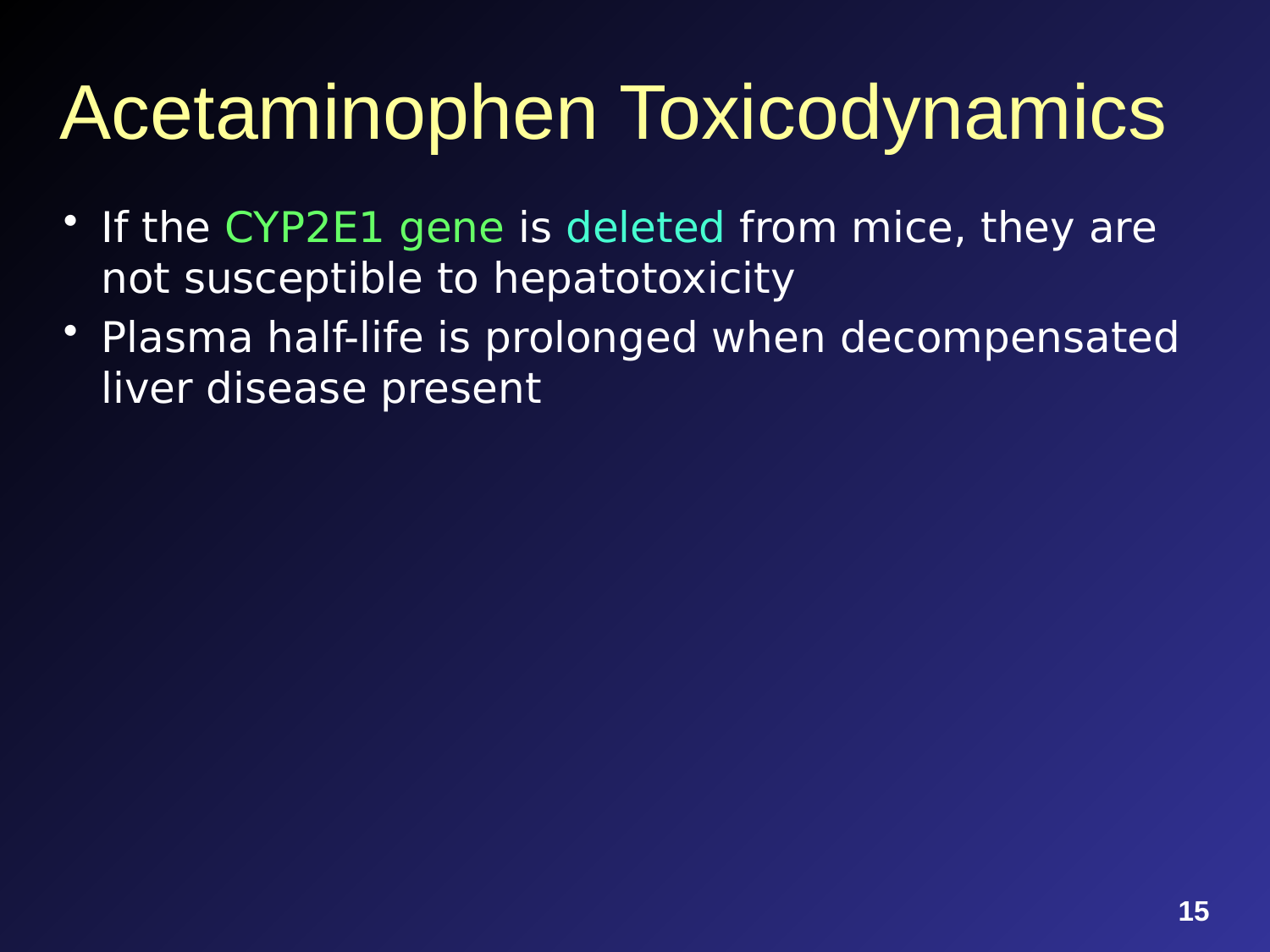

# Acetaminophen Toxicodynamics
If the CYP2E1 gene is deleted from mice, they are not susceptible to hepatotoxicity
Plasma half-life is prolonged when decompensated liver disease present
15